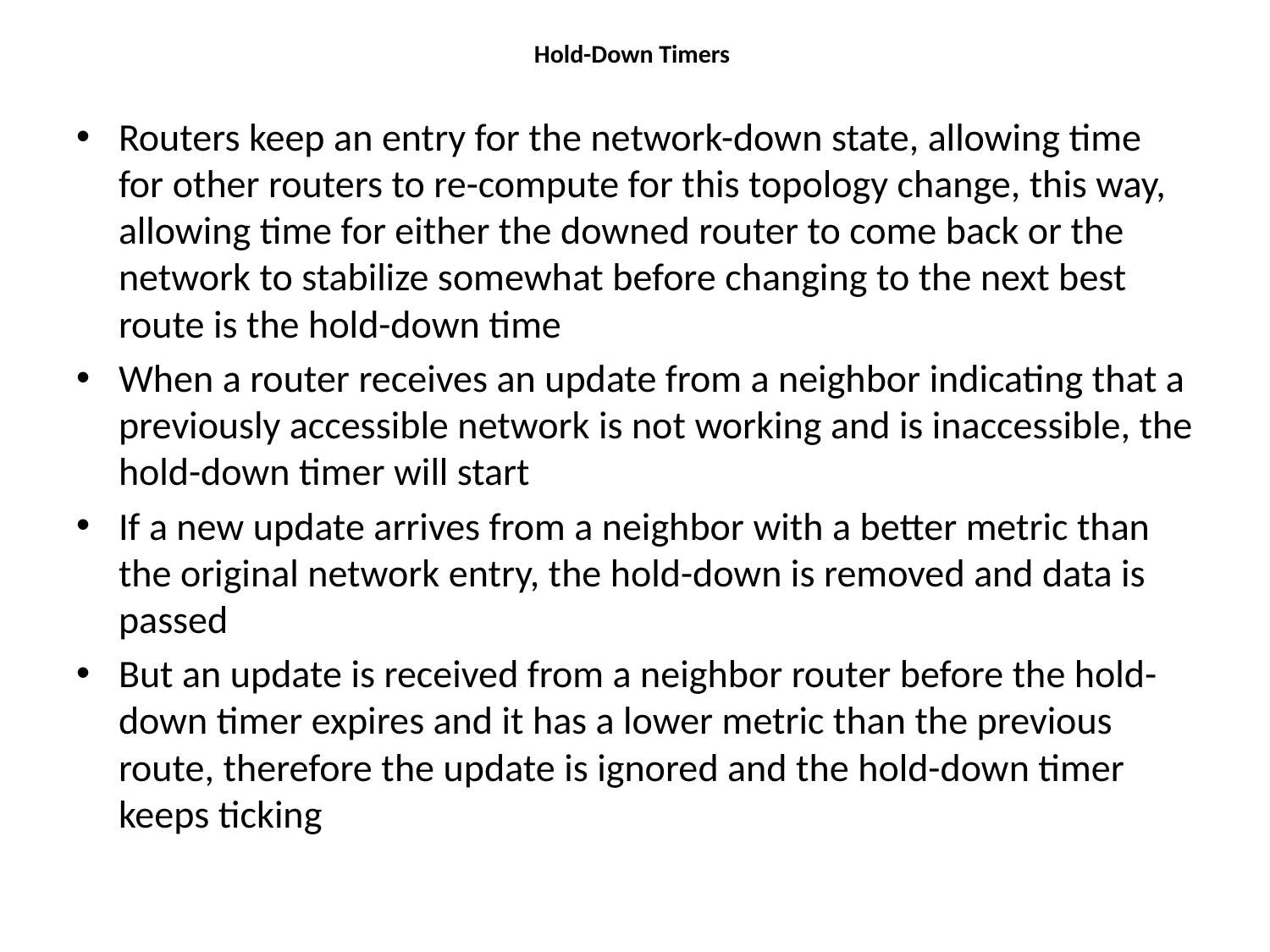

# Hold-Down Timers
Routers keep an entry for the network-down state, allowing time for other routers to re-compute for this topology change, this way, allowing time for either the downed router to come back or the network to stabilize somewhat before changing to the next best route is the hold-down time
When a router receives an update from a neighbor indicating that a previously accessible network is not working and is inaccessible, the hold-down timer will start
If a new update arrives from a neighbor with a better metric than the original network entry, the hold-down is removed and data is passed
But an update is received from a neighbor router before the hold-down timer expires and it has a lower metric than the previous route, therefore the update is ignored and the hold-down timer keeps ticking